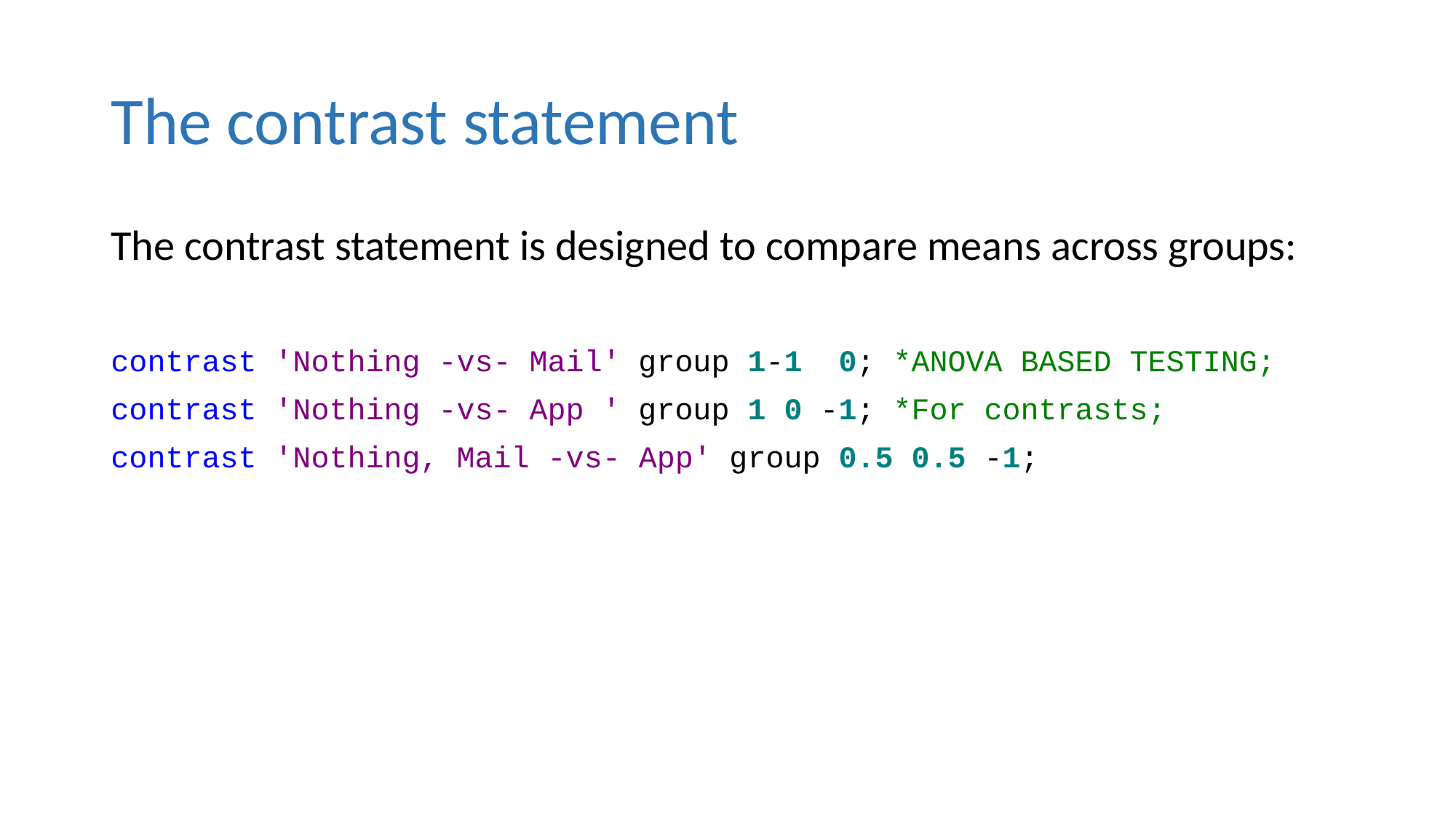

# The contrast statement
The contrast statement is designed to compare means across groups:

contrast 'Nothing -vs- Mail' group 1-1  0; *ANOVA BASED TESTING;
contrast 'Nothing -vs- App ' group 1 0 -1; *For contrasts;
contrast 'Nothing, Mail -vs- App' group 0.5 0.5 -1;